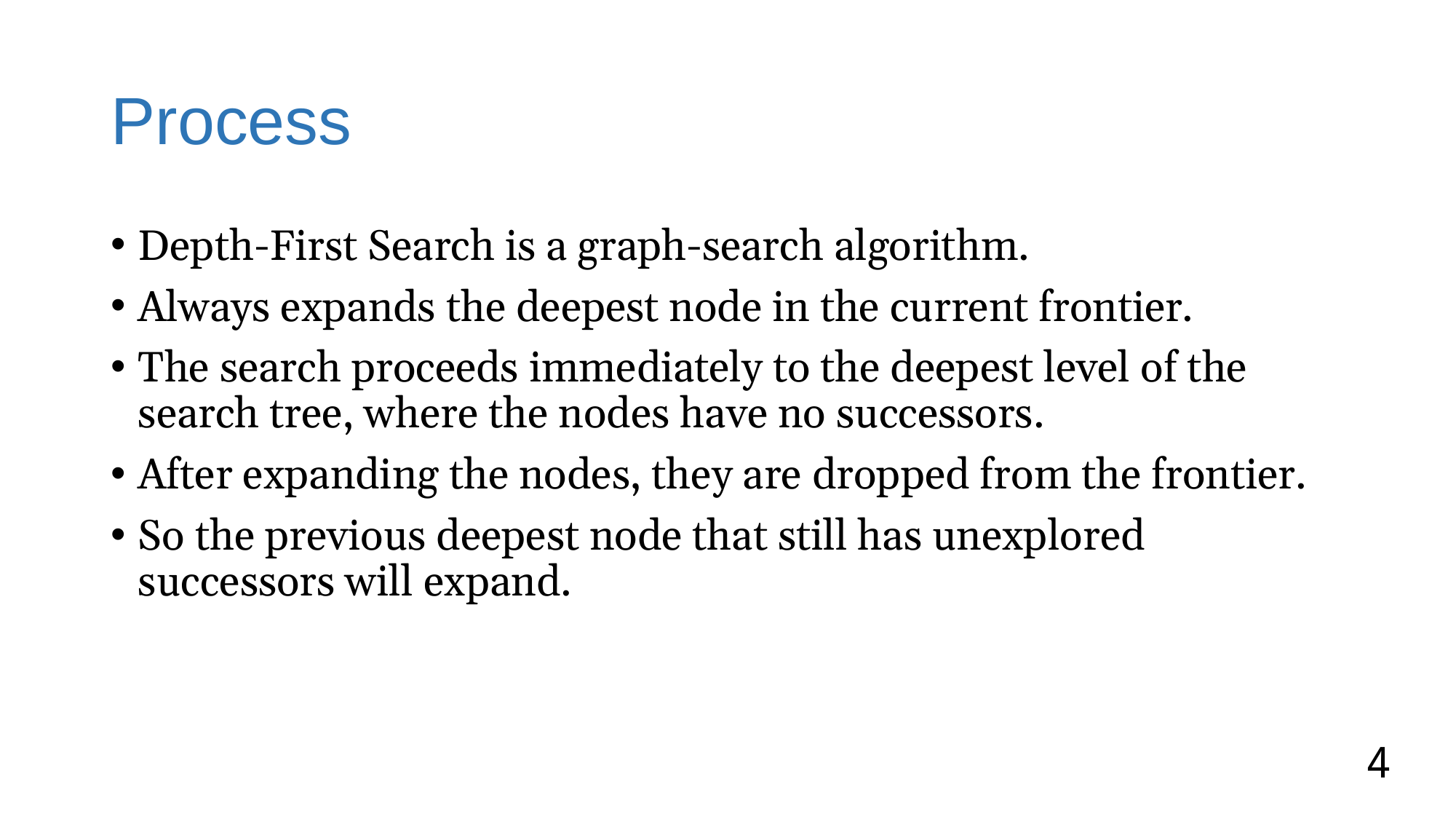

# Process
Depth-First Search is a graph-search algorithm.
Always expands the deepest node in the current frontier.
The search proceeds immediately to the deepest level of the search tree, where the nodes have no successors.
After expanding the nodes, they are dropped from the frontier.
So the previous deepest node that still has unexplored successors will expand.
4